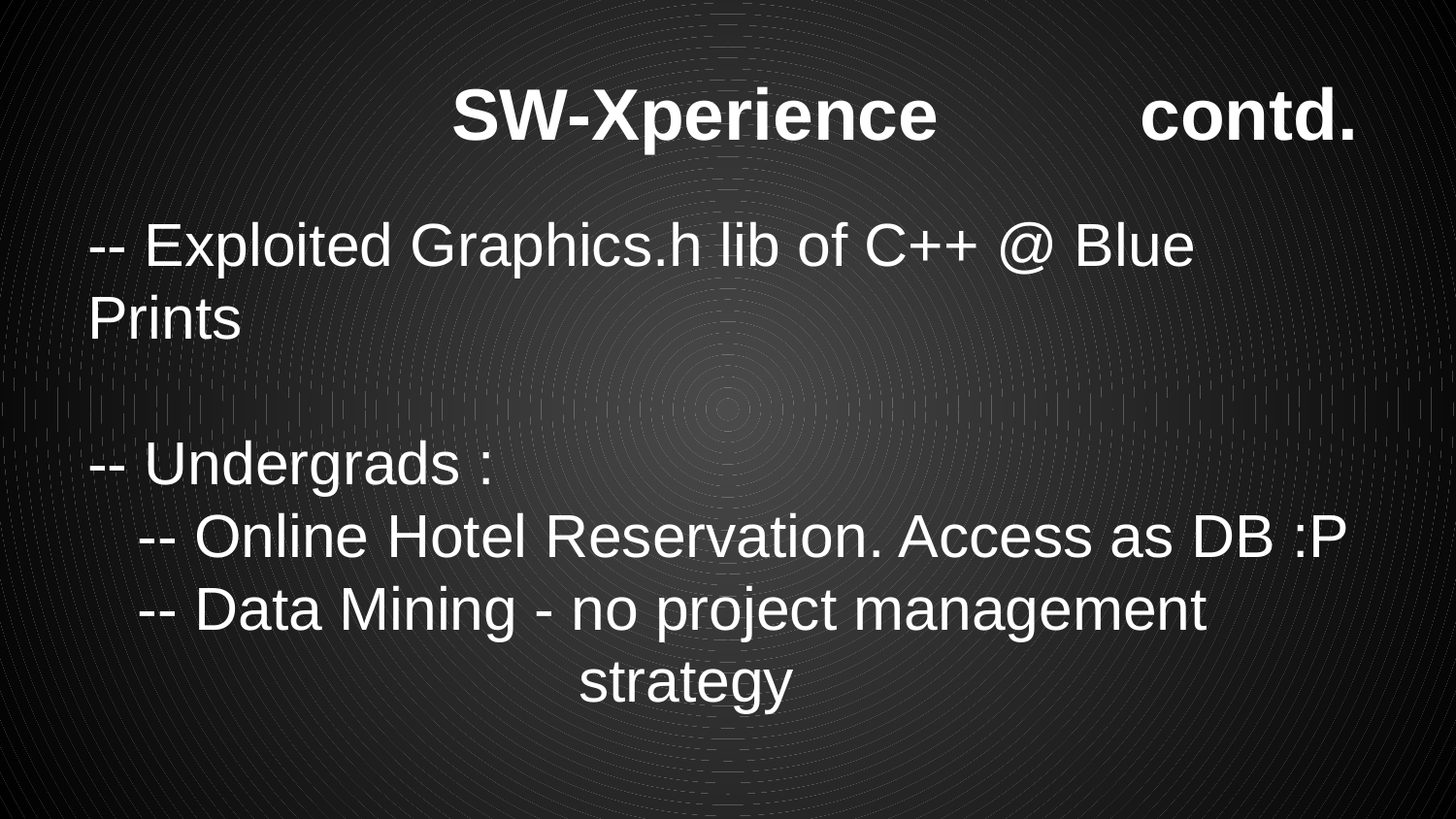

# SW-Xperience          contd.
-- Exploited Graphics.h lib of C++ @ Blue Prints

-- Undergrads :
   -- Online Hotel Reservation. Access as DB :P
   -- Data Mining - no project management
                         strategy